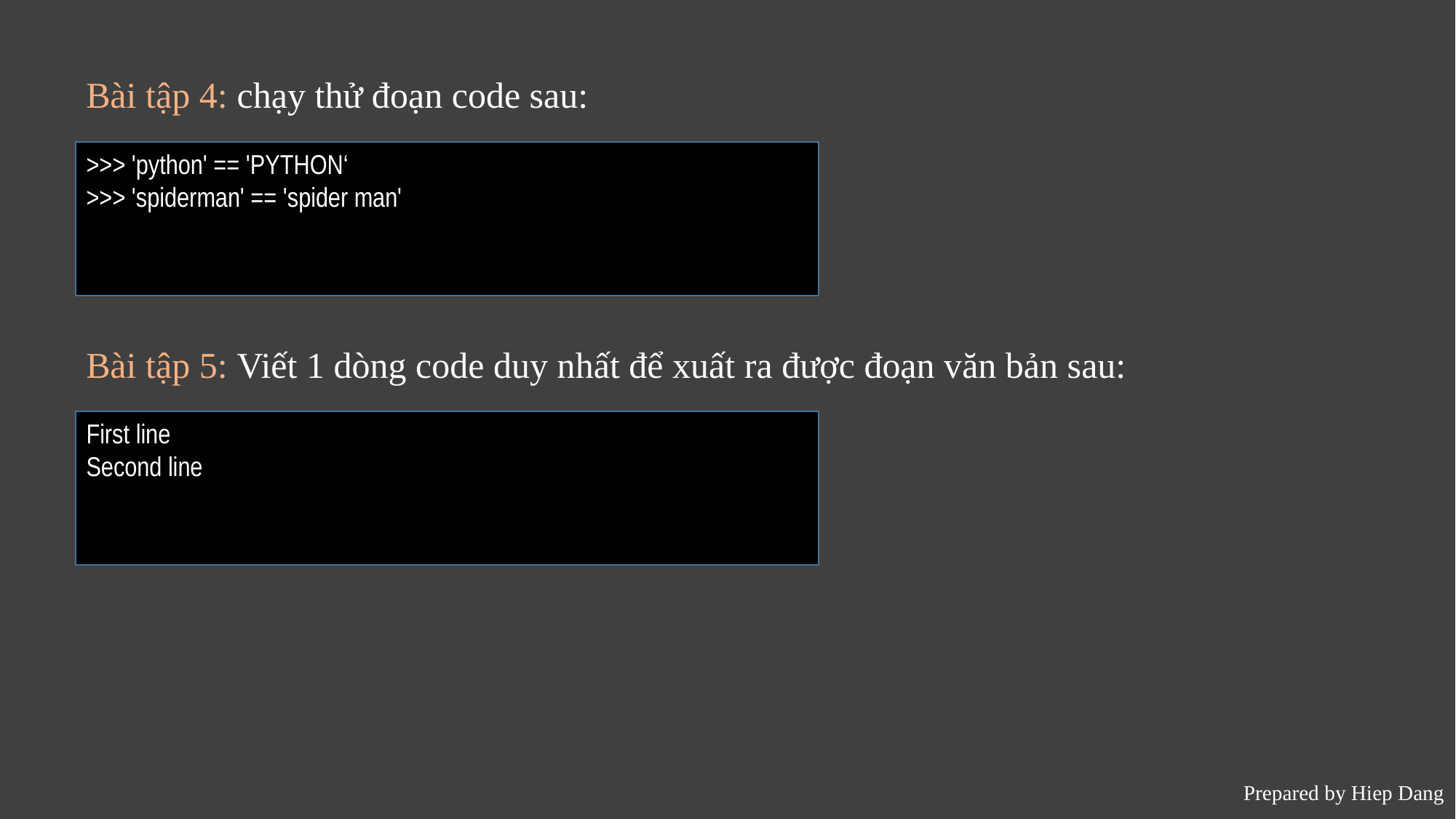

Bài tập 4: chạy thử đoạn code sau:
>>> 'python' == 'PYTHON‘
>>> 'spiderman' == 'spider man'
Bài tập 5: Viết 1 dòng code duy nhất để xuất ra được đoạn văn bản sau:
First line
Second line
Prepared by Hiep Dang